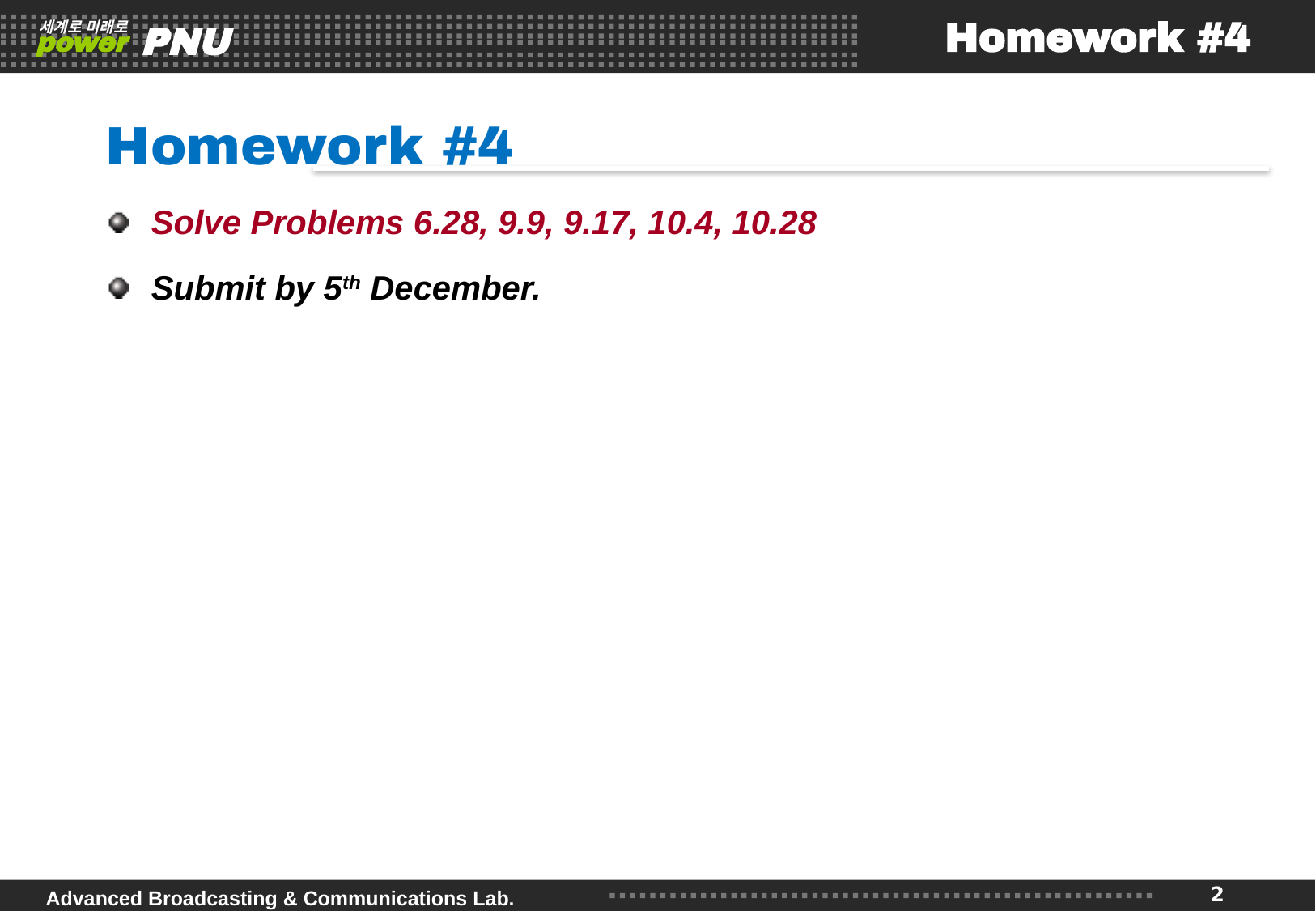

# Homework #4
Homework #4
Solve Problems 6.28, 9.9, 9.17, 10.4, 10.28
Submit by 5th December.